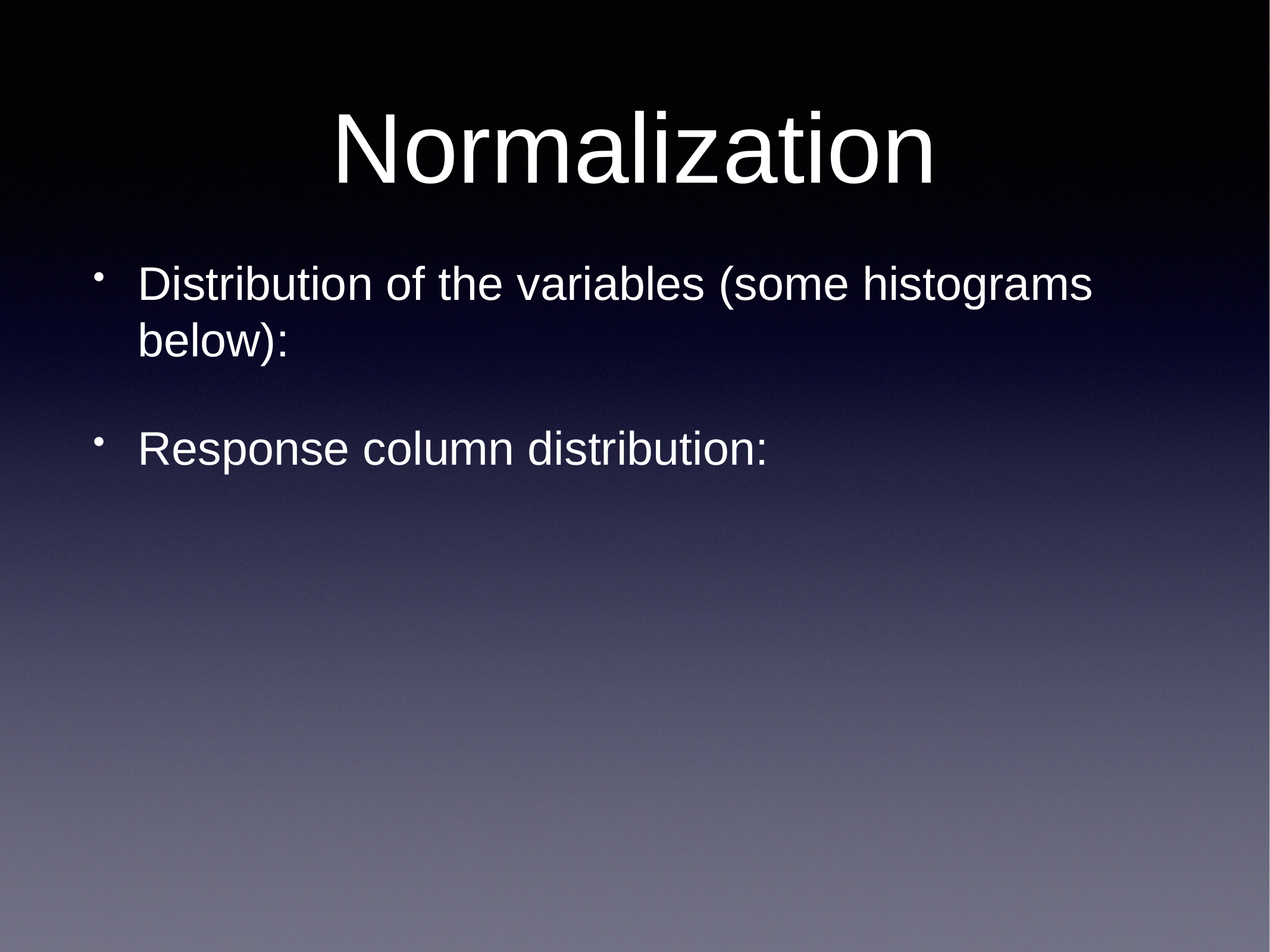

# Normalization
Distribution of the variables (some histograms below):
Response column distribution: